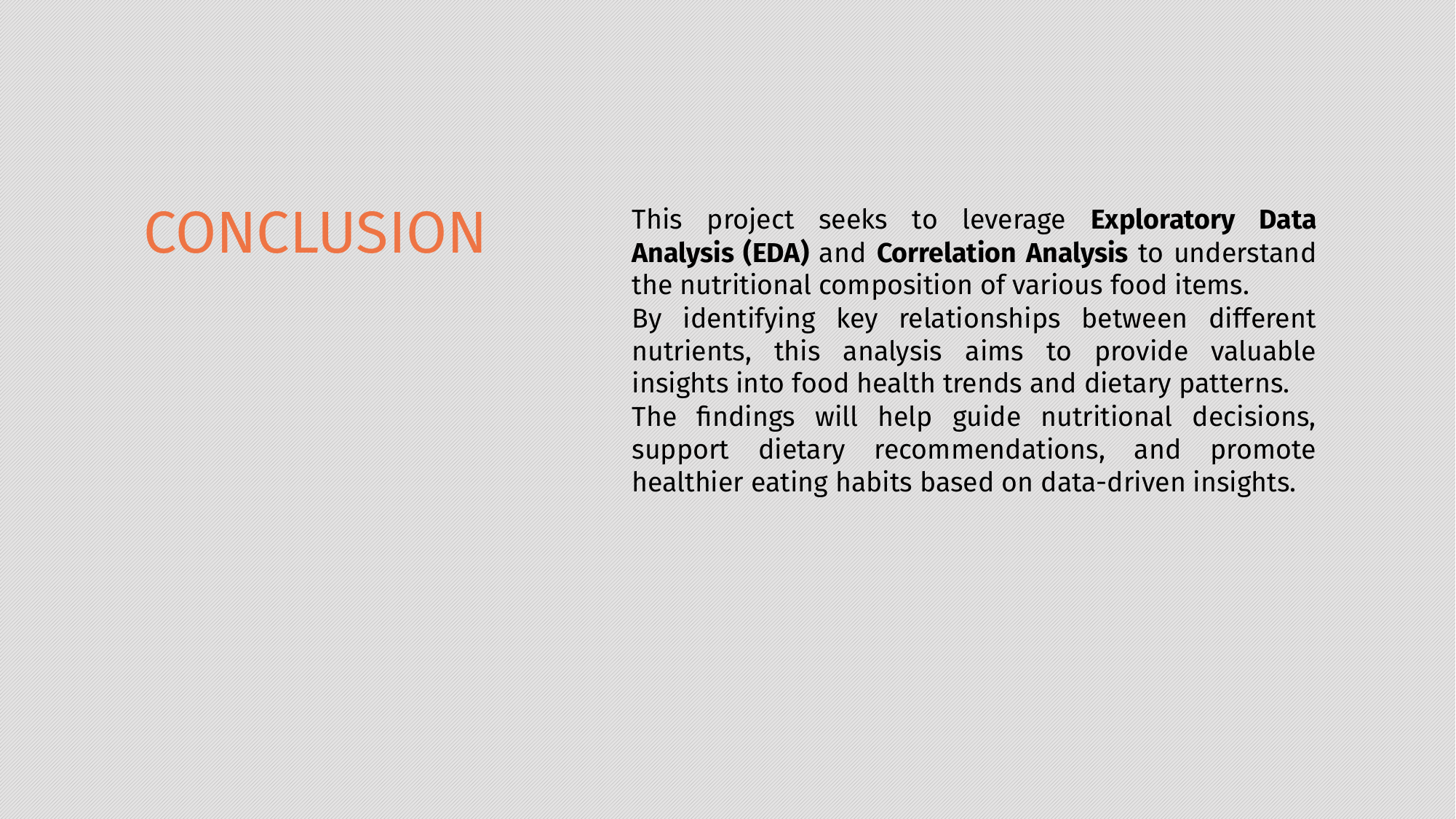

# CONCLUSION
This project seeks to leverage Exploratory Data Analysis (EDA) and Correlation Analysis to understand the nutritional composition of various food items.
By identifying key relationships between different nutrients, this analysis aims to provide valuable insights into food health trends and dietary patterns.
The findings will help guide nutritional decisions, support dietary recommendations, and promote healthier eating habits based on data-driven insights.